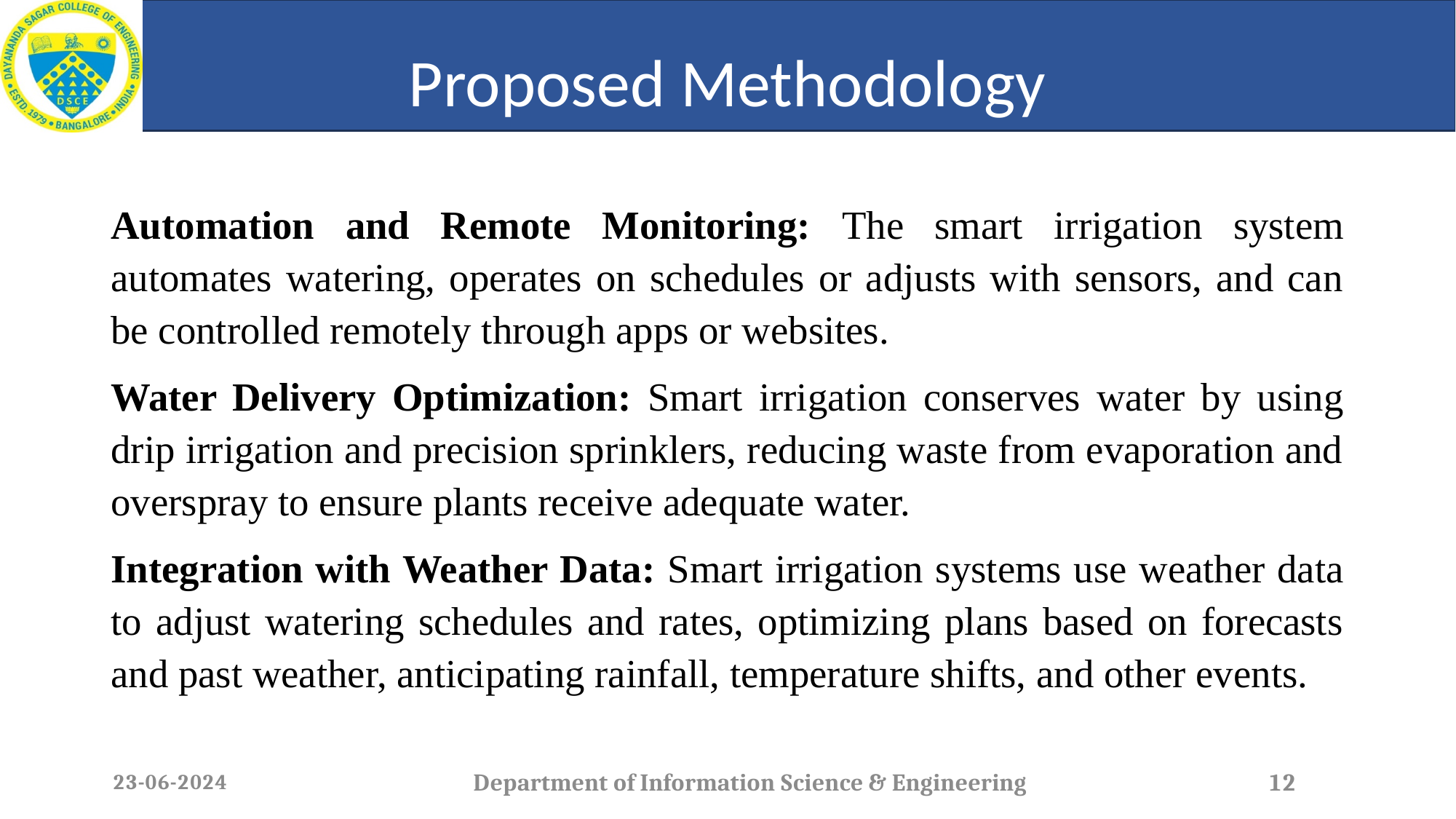

# Proposed Methodology
Automation and Remote Monitoring: The smart irrigation system automates watering, operates on schedules or adjusts with sensors, and can be controlled remotely through apps or websites.
Water Delivery Optimization: Smart irrigation conserves water by using drip irrigation and precision sprinklers, reducing waste from evaporation and overspray to ensure plants receive adequate water.
Integration with Weather Data: Smart irrigation systems use weather data to adjust watering schedules and rates, optimizing plans based on forecasts and past weather, anticipating rainfall, temperature shifts, and other events.

23-06-2024
Department of Information Science & Engineering
12